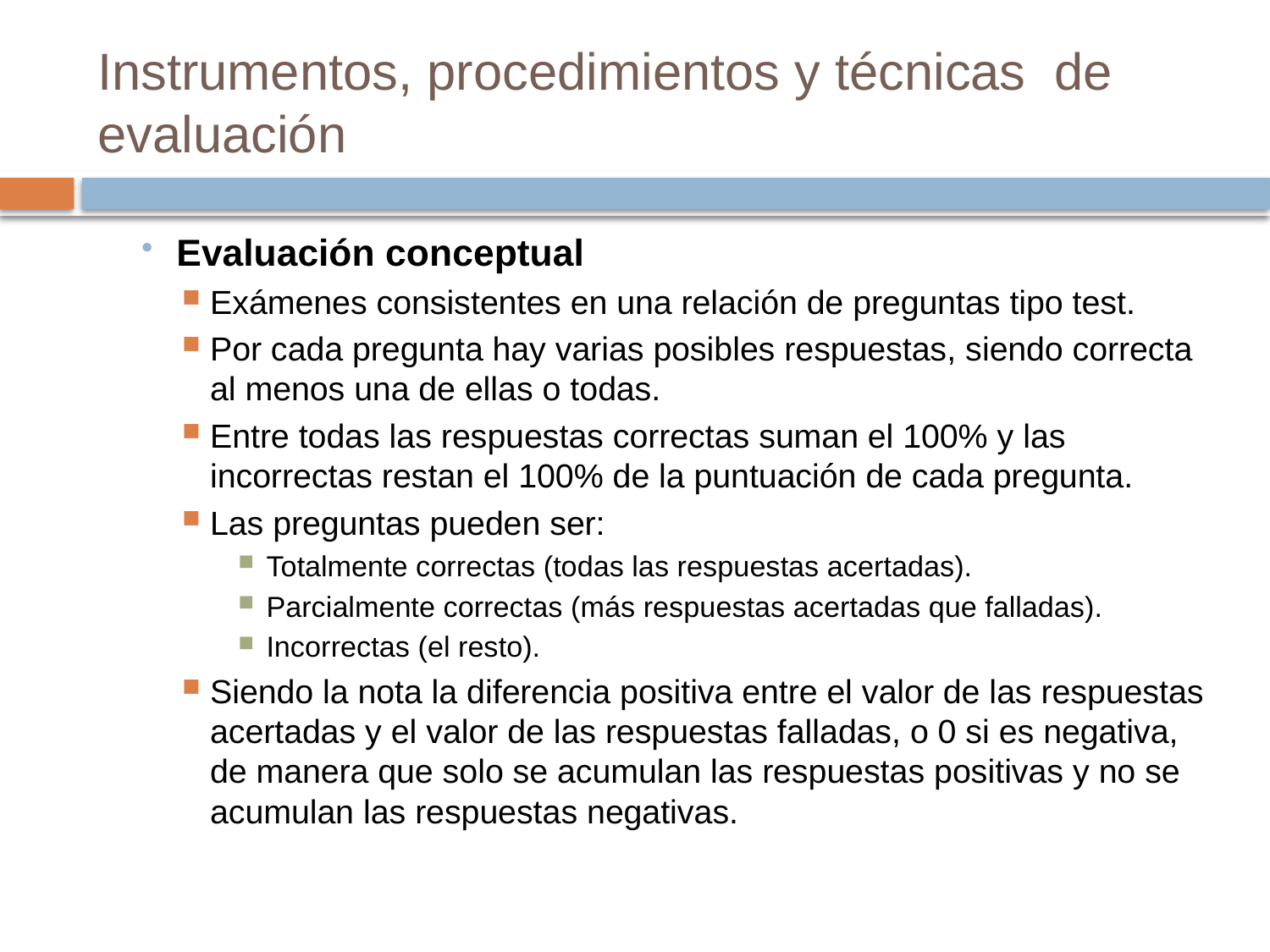

# Instrumentos, procedimientos y técnicas  de evaluación
Evaluación conceptual
Exámenes consistentes en una relación de preguntas tipo test.
Por cada pregunta hay varias posibles respuestas, siendo correcta al menos una de ellas o todas.
Entre todas las respuestas correctas suman el 100% y las incorrectas restan el 100% de la puntuación de cada pregunta.
Las preguntas pueden ser:
Totalmente correctas (todas las respuestas acertadas).
Parcialmente correctas (más respuestas acertadas que falladas).
Incorrectas (el resto).
Siendo la nota la diferencia positiva entre el valor de las respuestas acertadas y el valor de las respuestas falladas, o 0 si es negativa, de manera que solo se acumulan las respuestas positivas y no se acumulan las respuestas negativas.